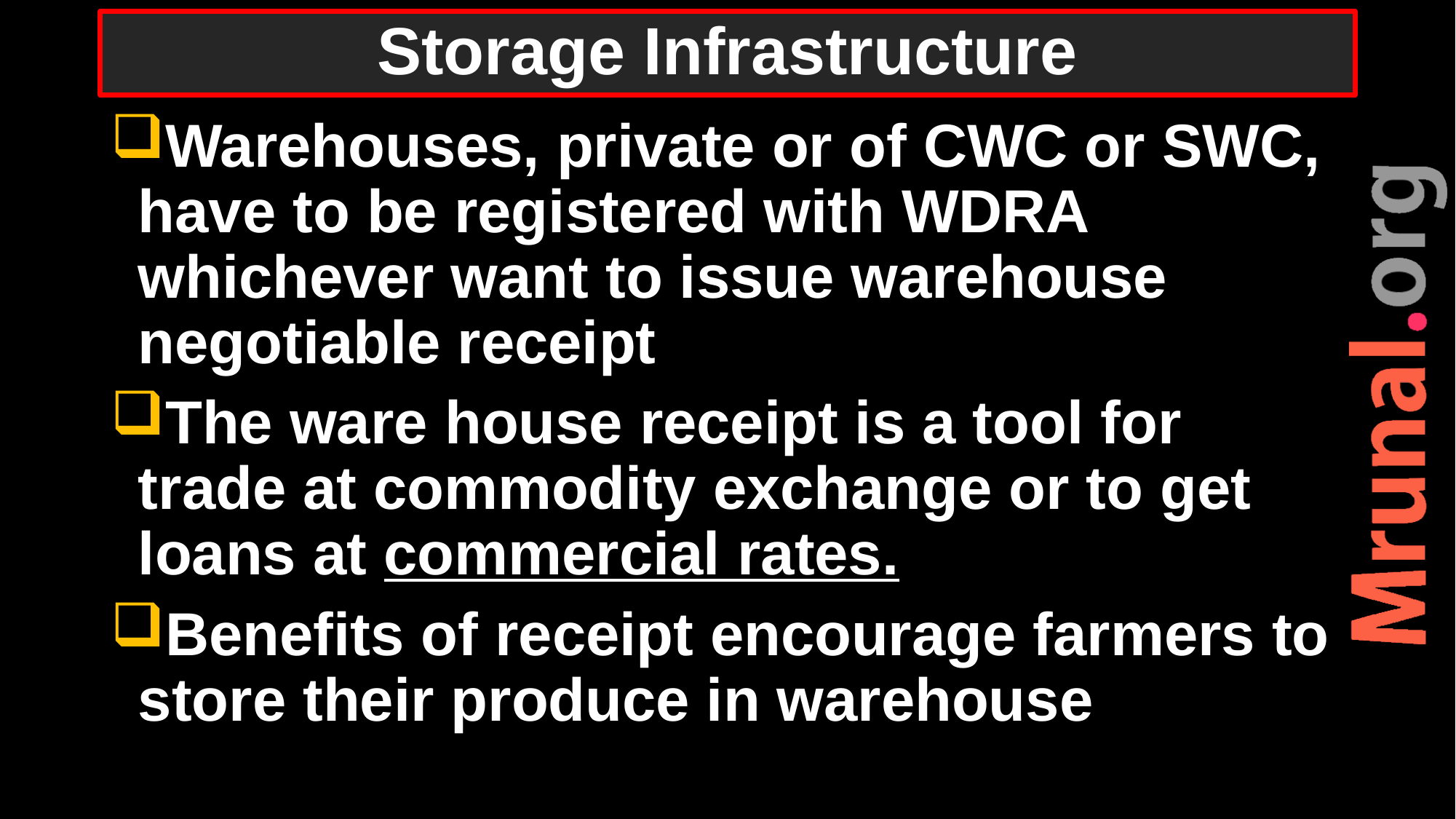

# Storage Infrastructure
Warehouses, private or of CWC or SWC, have to be registered with WDRA whichever want to issue warehouse negotiable receipt
The ware house receipt is a tool for trade at commodity exchange or to get loans at commercial rates.
Benefits of receipt encourage farmers to store their produce in warehouse